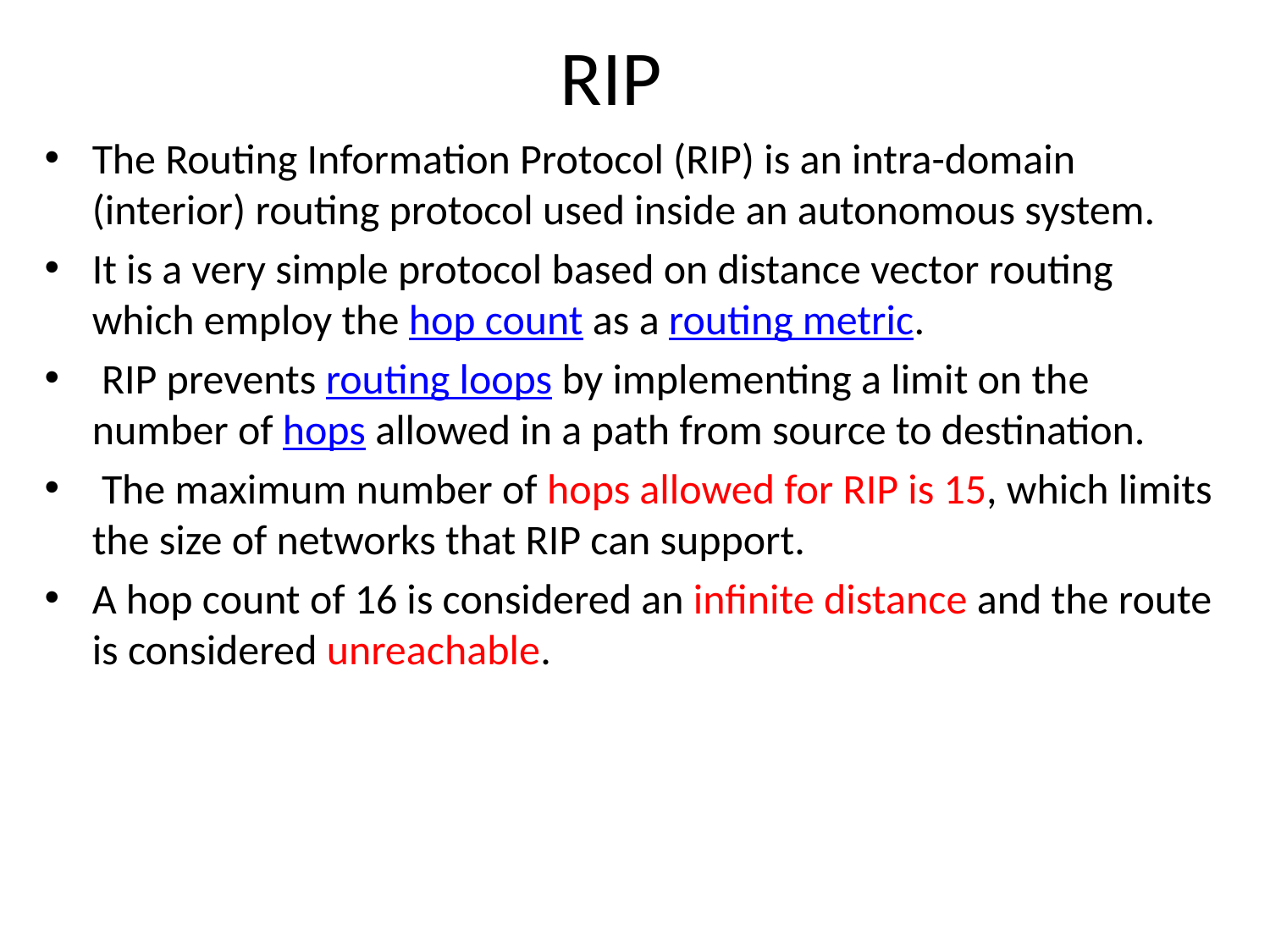

# RIP
The Routing Information Protocol (RIP) is an intra-domain (interior) routing protocol used inside an autonomous system.
It is a very simple protocol based on distance vector routing which employ the hop count as a routing metric.
 RIP prevents routing loops by implementing a limit on the number of hops allowed in a path from source to destination.
 The maximum number of hops allowed for RIP is 15, which limits the size of networks that RIP can support.
A hop count of 16 is considered an infinite distance and the route is considered unreachable.